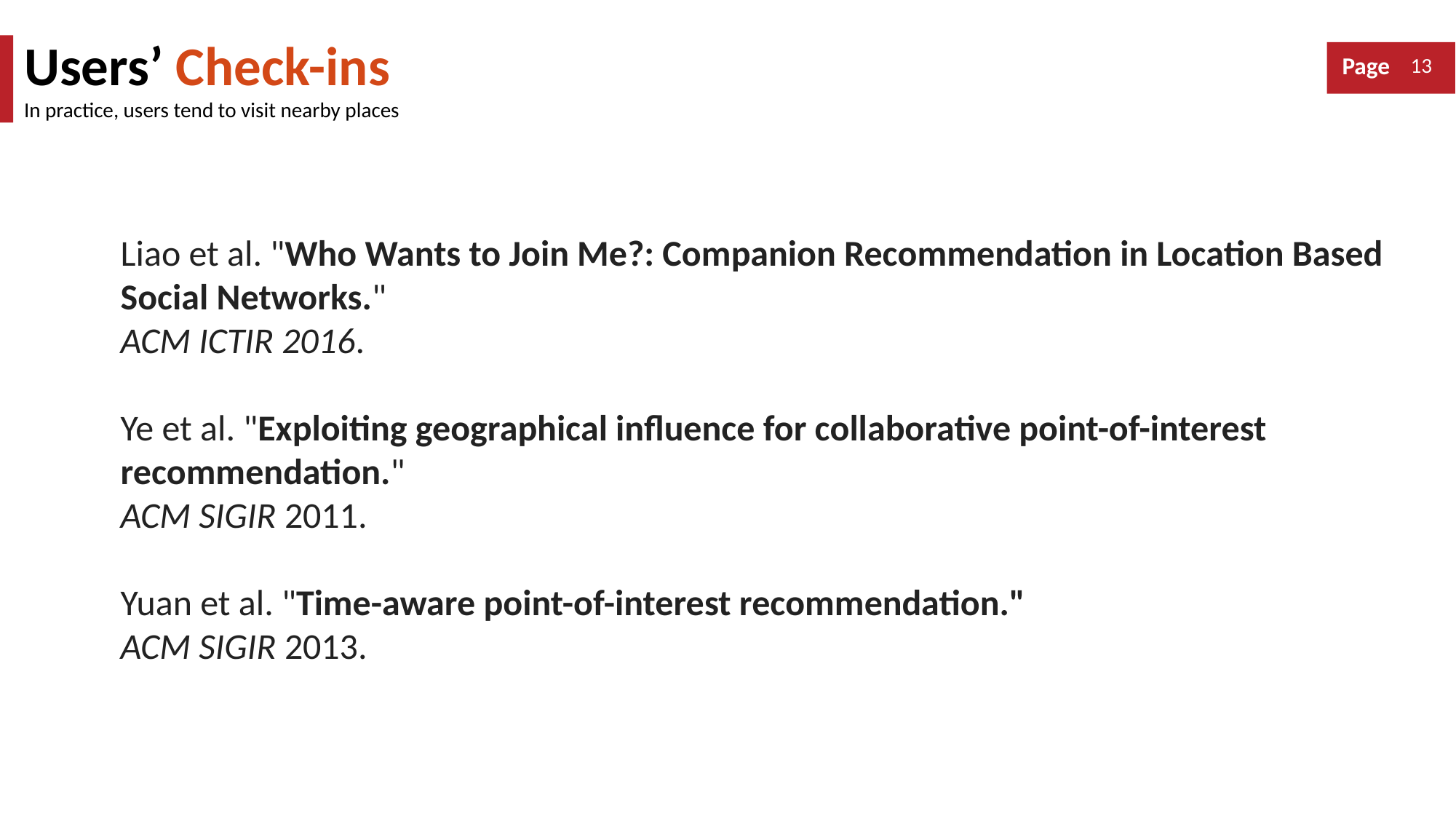

Users’ Check-ins
In practice, users tend to visit nearby places
Liao et al. "Who Wants to Join Me?: Companion Recommendation in Location Based Social Networks."
ACM ICTIR 2016.

Ye et al. "Exploiting geographical influence for collaborative point-of-interest recommendation."
ACM SIGIR 2011.

Yuan et al. "Time-aware point-of-interest recommendation."
ACM SIGIR 2013.